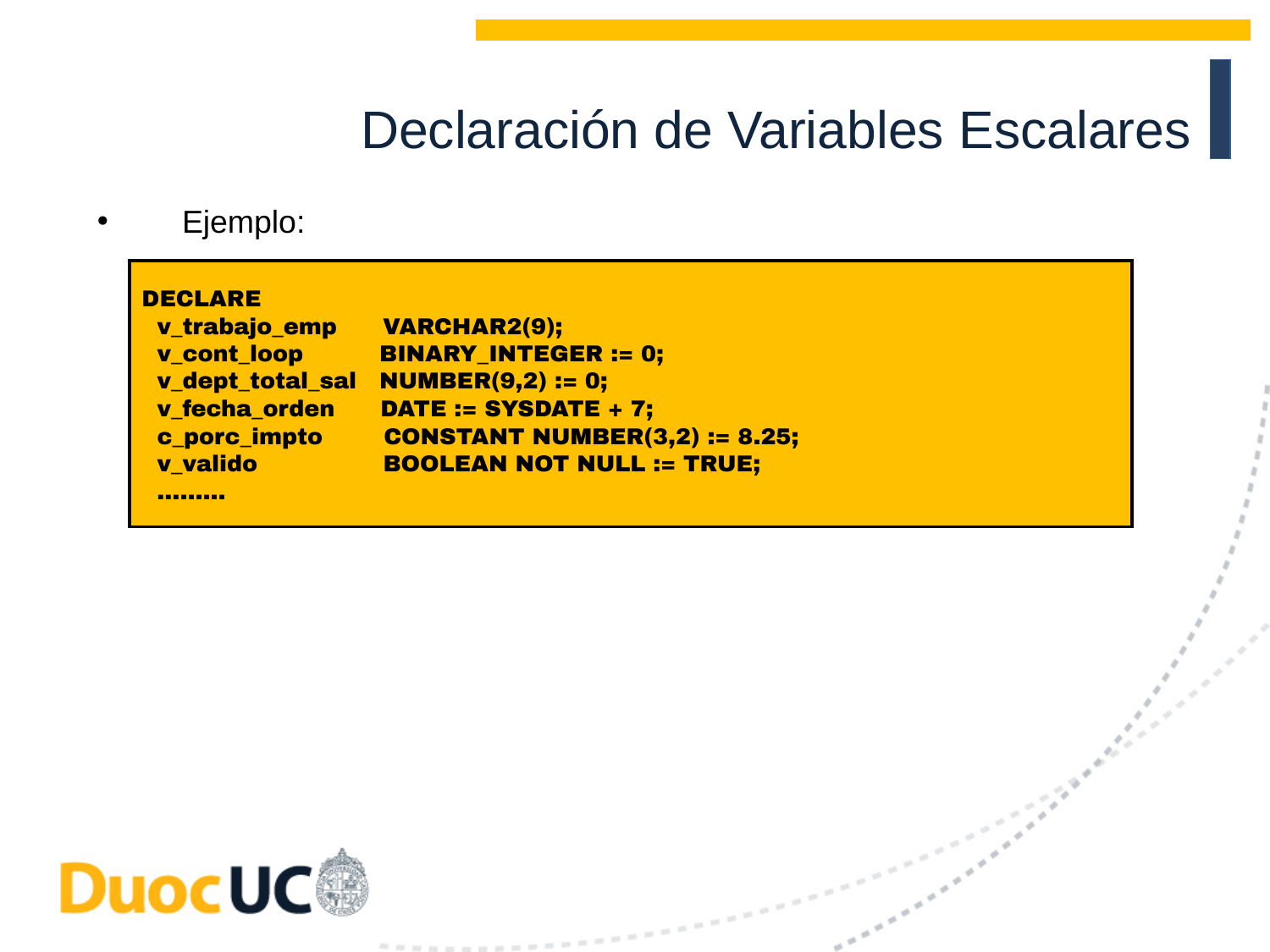

Declaración de Variables Escalares
Ejemplo:

DECLARE
  v_trabajo_emp      VARCHAR2(9);
  v_cont_loop          BINARY_INTEGER := 0;
  v_dept_total_sal   NUMBER(9,2) := 0;
  v_fecha_orden      DATE := SYSDATE + 7;
  c_porc_impto        CONSTANT NUMBER(3,2) := 8.25;
  v_valido	               BOOLEAN NOT NULL := TRUE;
  ……...